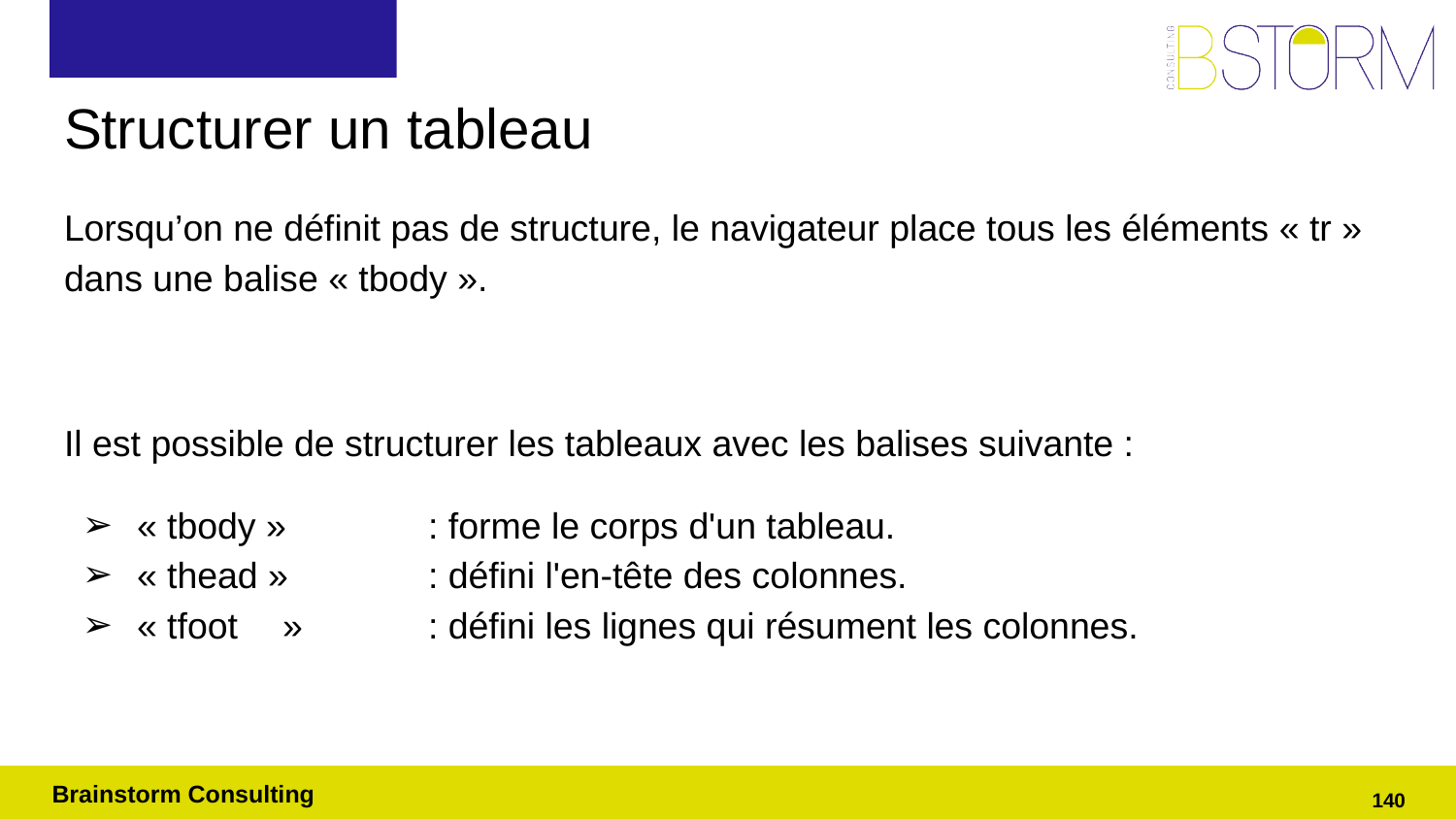

# Structurer un tableau
Lorsqu’on ne définit pas de structure, le navigateur place tous les éléments « tr » dans une balise « tbody ».

Il est possible de structurer les tableaux avec les balises suivante :
« tbody »	: forme le corps d'un tableau.
« thead »	: défini l'en-tête des colonnes.
« tfoot	»	: défini les lignes qui résument les colonnes.
140